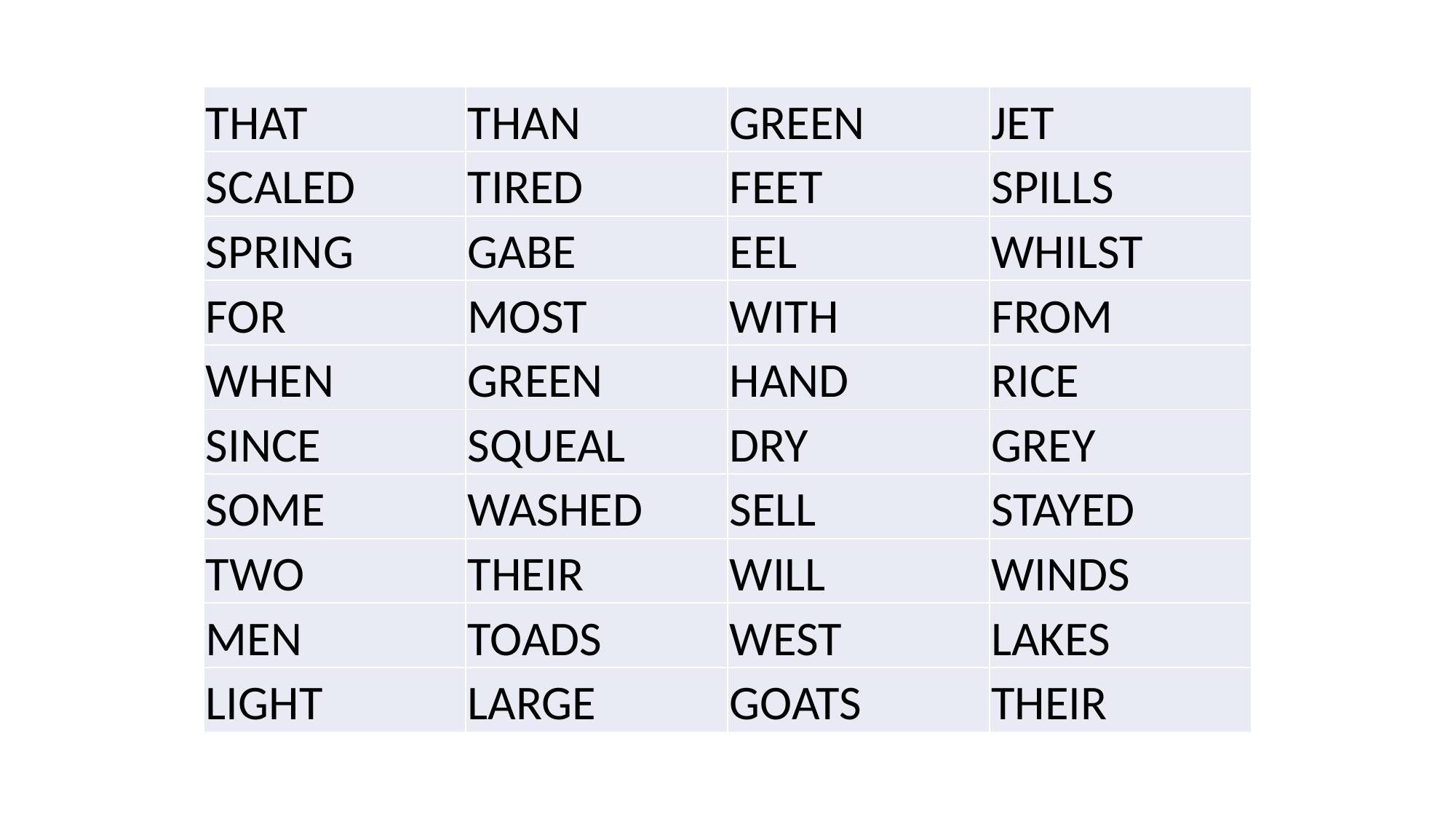

| THAT | THAN | GREEN | JET |
| --- | --- | --- | --- |
| SCALED | TIRED | FEET | SPILLS |
| SPRING | GABE | EEL | WHILST |
| FOR | MOST | WITH | FROM |
| WHEN | GREEN | HAND | RICE |
| SINCE | SQUEAL | DRY | GREY |
| SOME | WASHED | SELL | STAYED |
| TWO | THEIR | WILL | WINDS |
| MEN | TOADS | WEST | LAKES |
| LIGHT | LARGE | GOATS | THEIR |